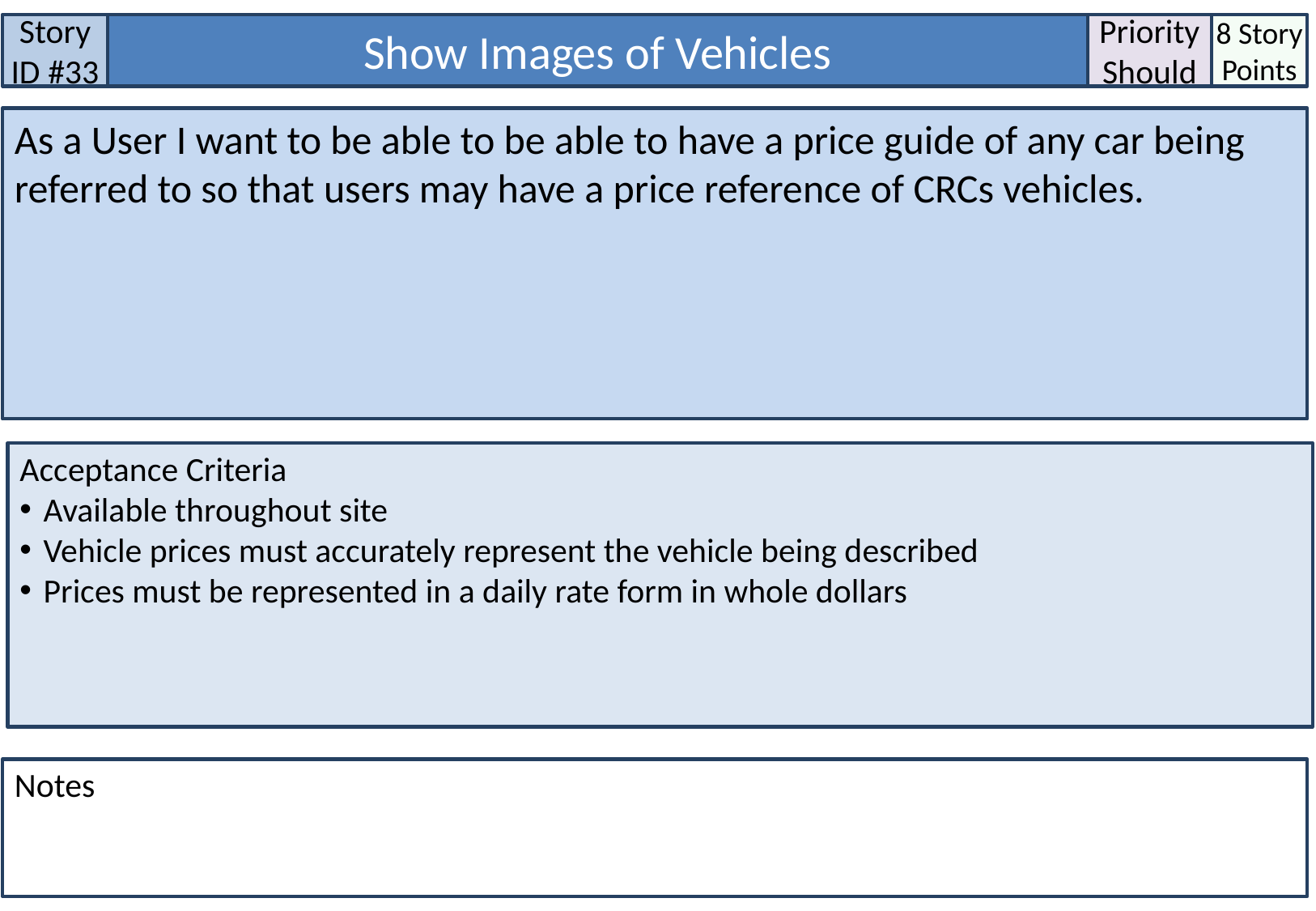

Story ID #33
Show Images of Vehicles
Priority
Should
8 Story Points
As a User I want to be able to be able to have a price guide of any car being referred to so that users may have a price reference of CRCs vehicles.
Acceptance Criteria
Available throughout site
Vehicle prices must accurately represent the vehicle being described
Prices must be represented in a daily rate form in whole dollars

Notes